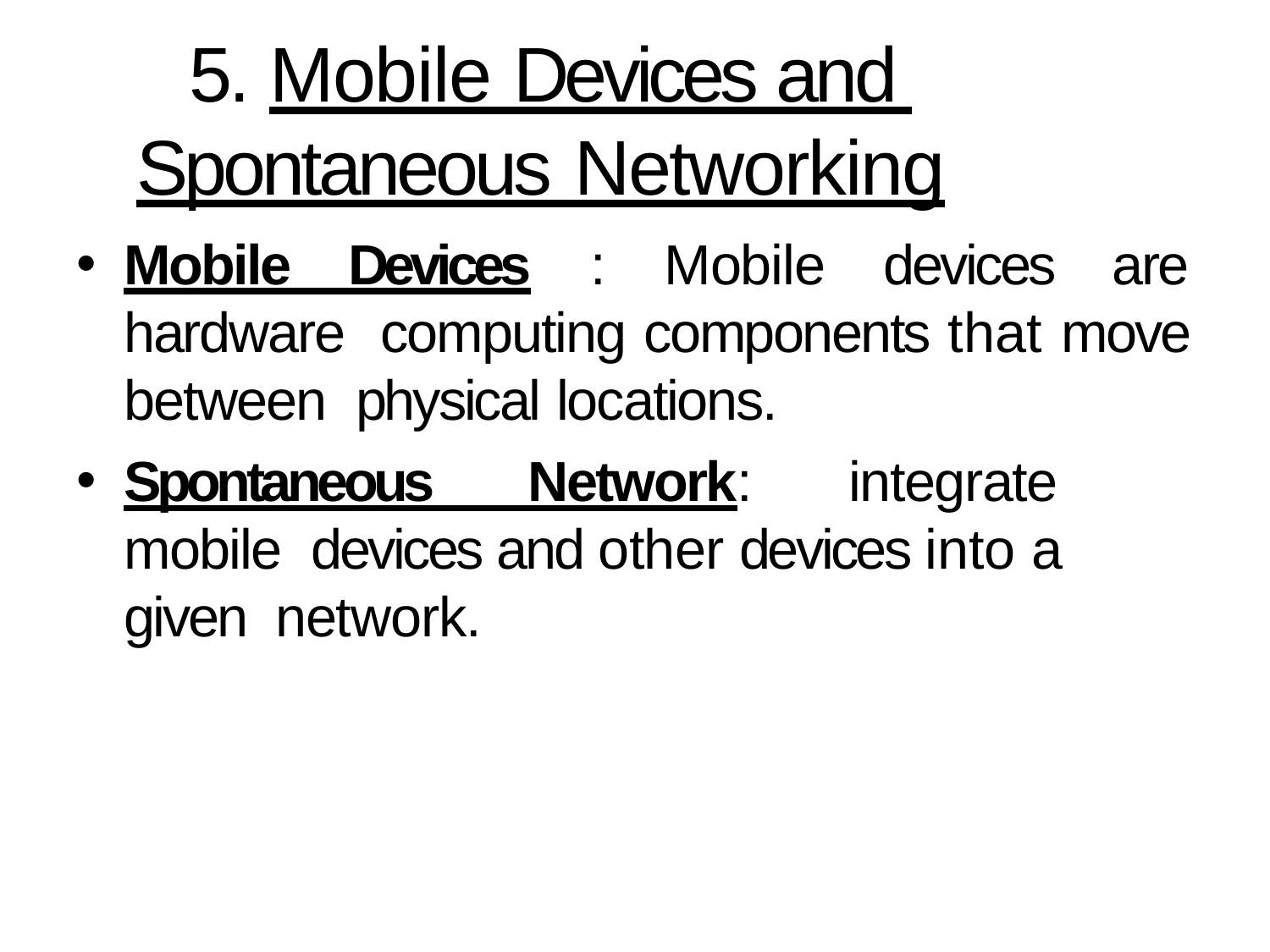

# 5. Mobile Devices and  Spontaneous Networking
Mobile Devices : Mobile devices are hardware  computing components that move between  physical locations.
Spontaneous Network: integrate mobile  devices and other devices into a given  network.